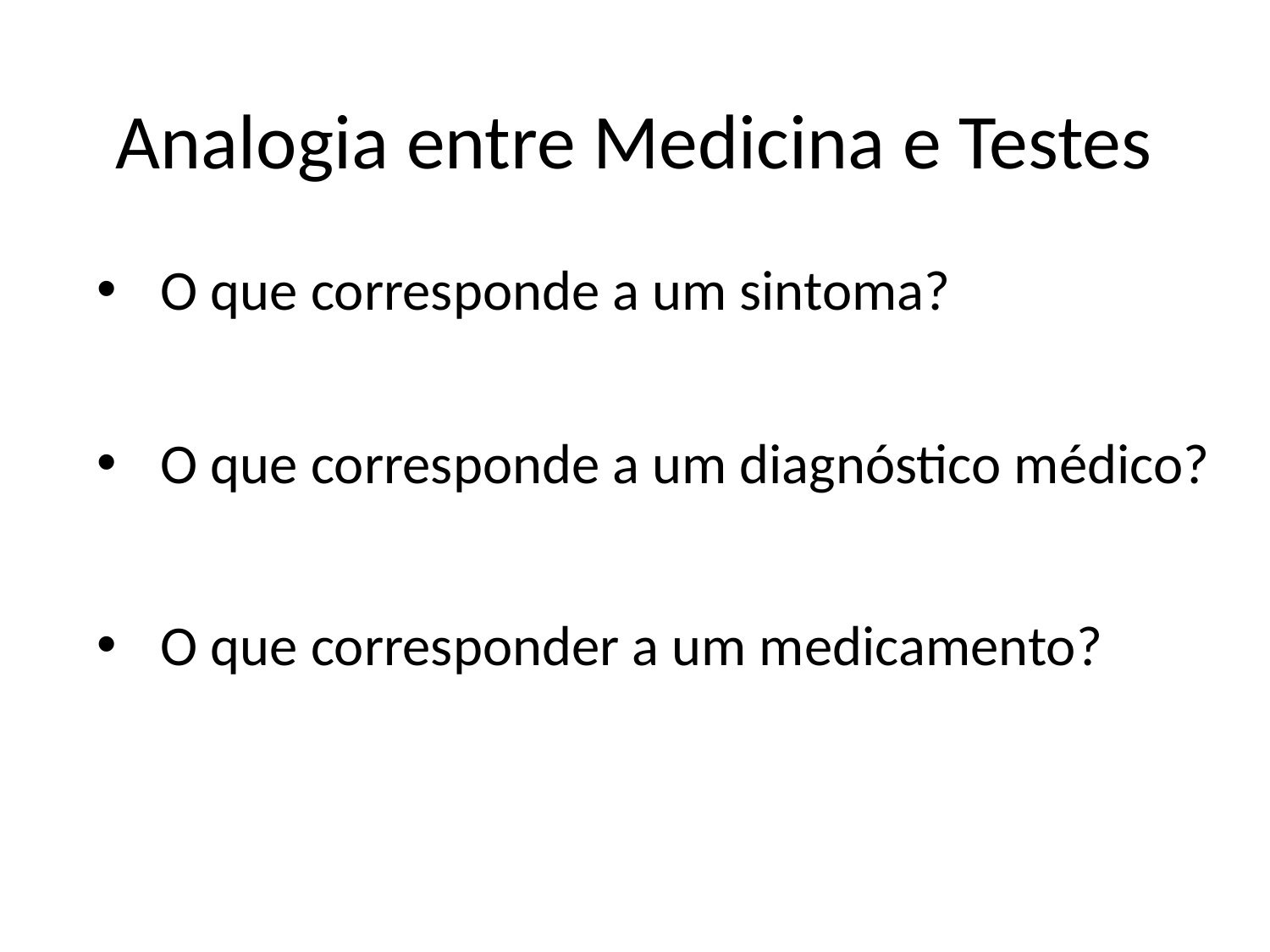

Analogia entre Medicina e Testes
O que corresponde a um sintoma?

O que corresponde a um diagnóstico médico?

O que corresponder a um medicamento?